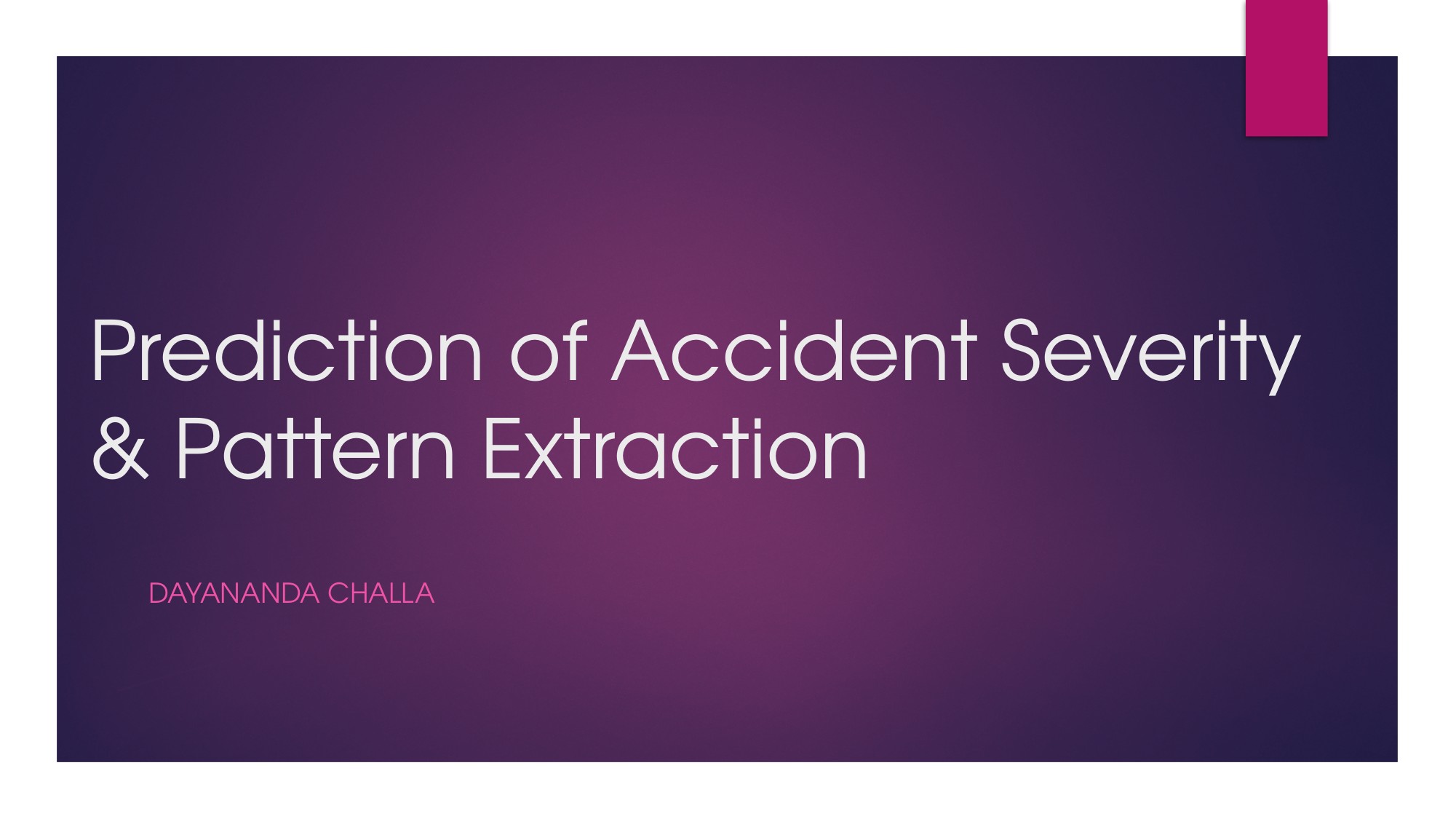

# Prediction of Accident Severity & Pattern Extraction
DAYANANDA CHALLA